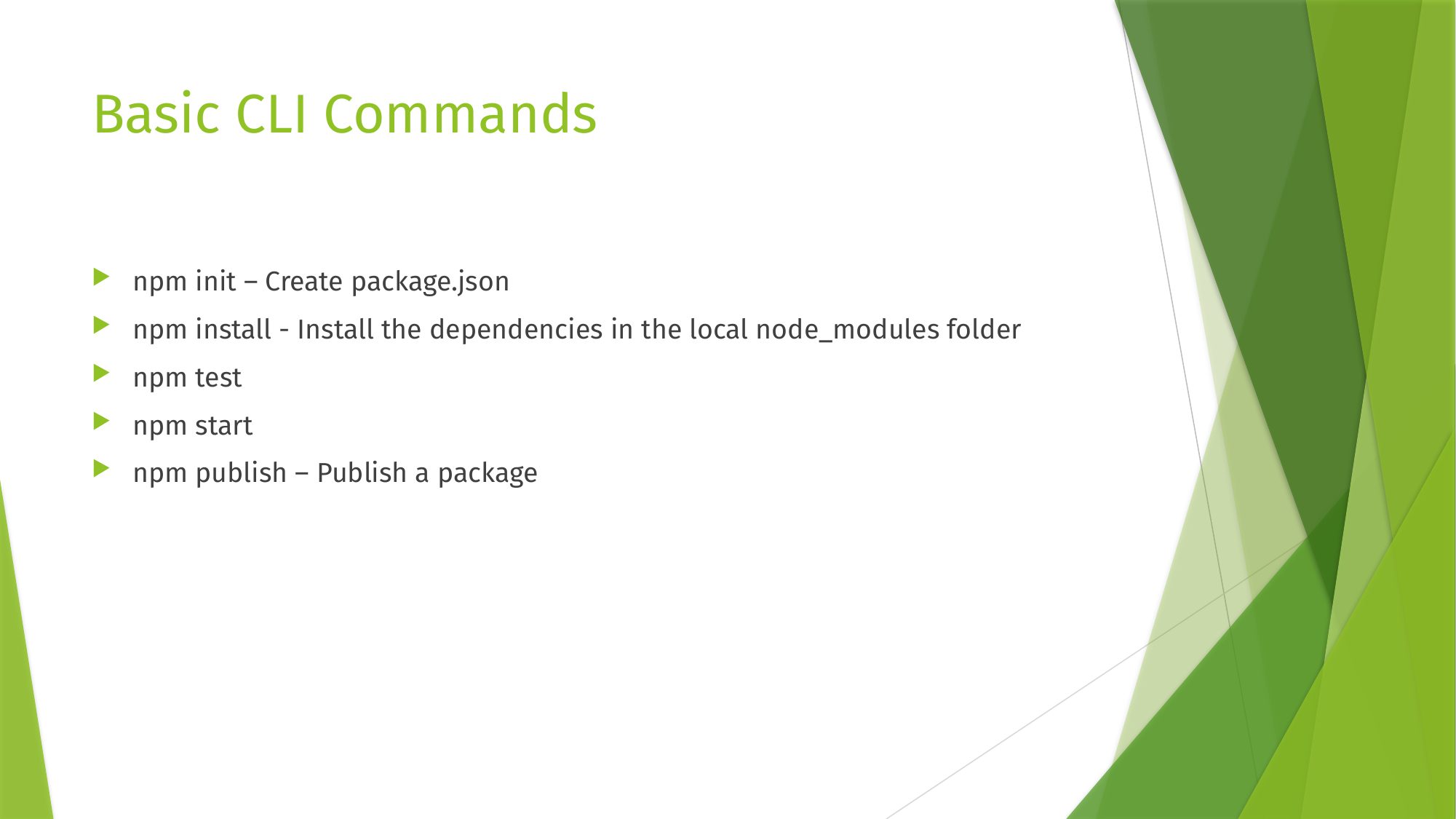

# Basic CLI Commands
npm init – Create package.json
npm install - Install the dependencies in the local node_modules folder
npm test
npm start
npm publish – Publish a package